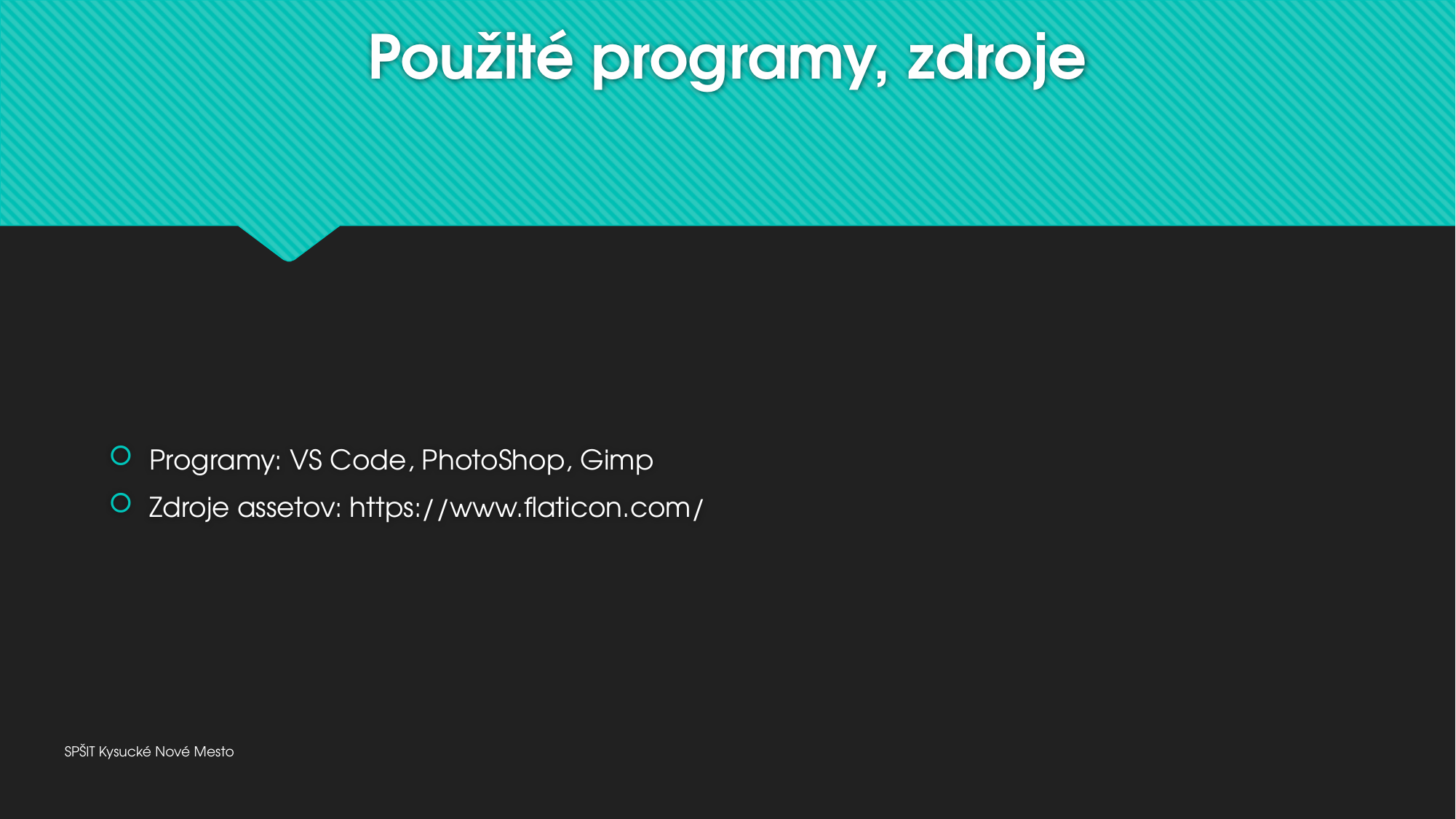

# Použité programy, zdroje
Programy: VS Code, PhotoShop, Gimp
Zdroje assetov: https://www.flaticon.com/
SPŠIT Kysucké Nové Mesto